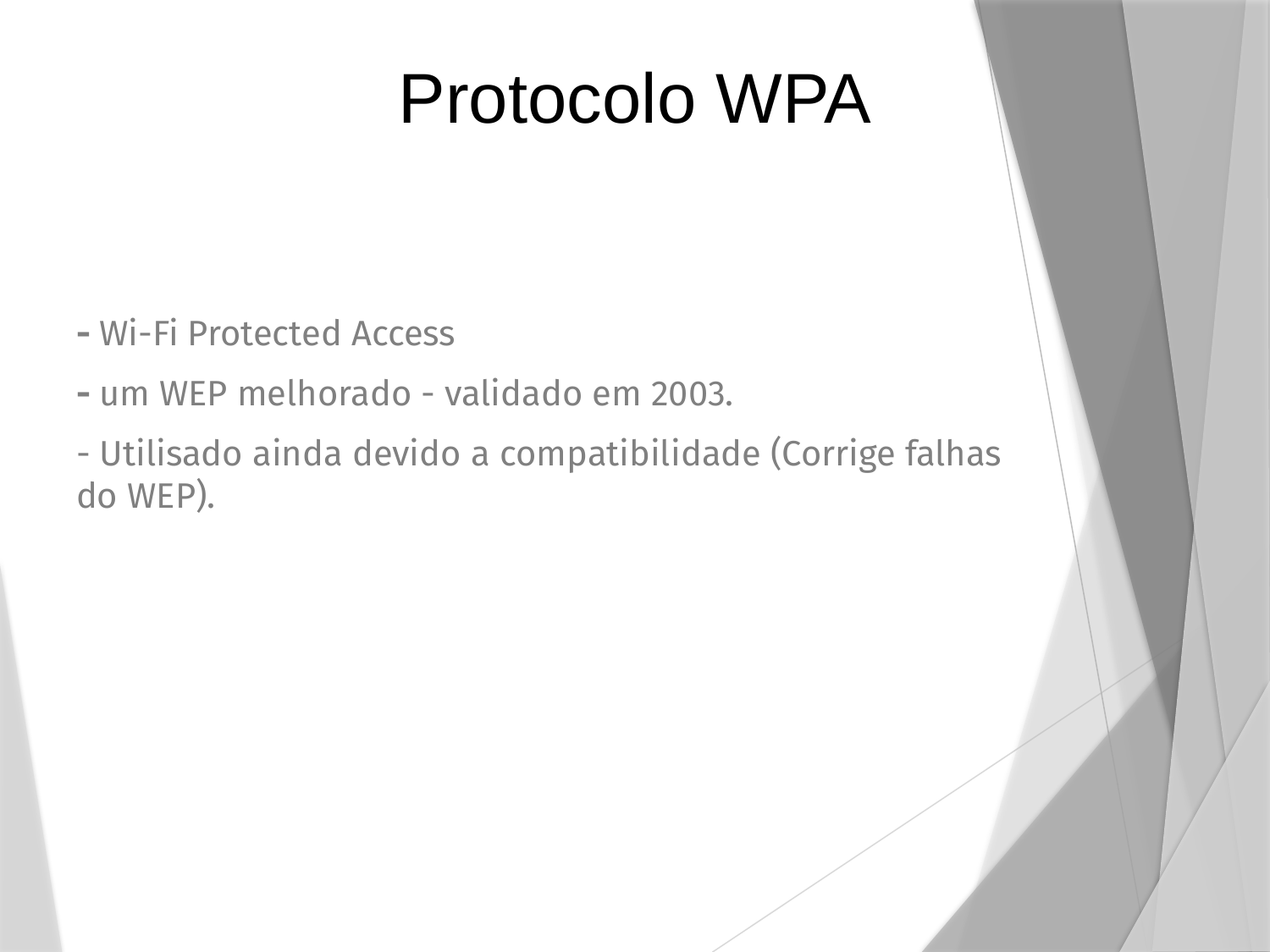

Protocolo WPA
- Wi-Fi Protected Access
- um WEP melhorado - validado em 2003.
- Utilisado ainda devido a compatibilidade (Corrige falhas do WEP).